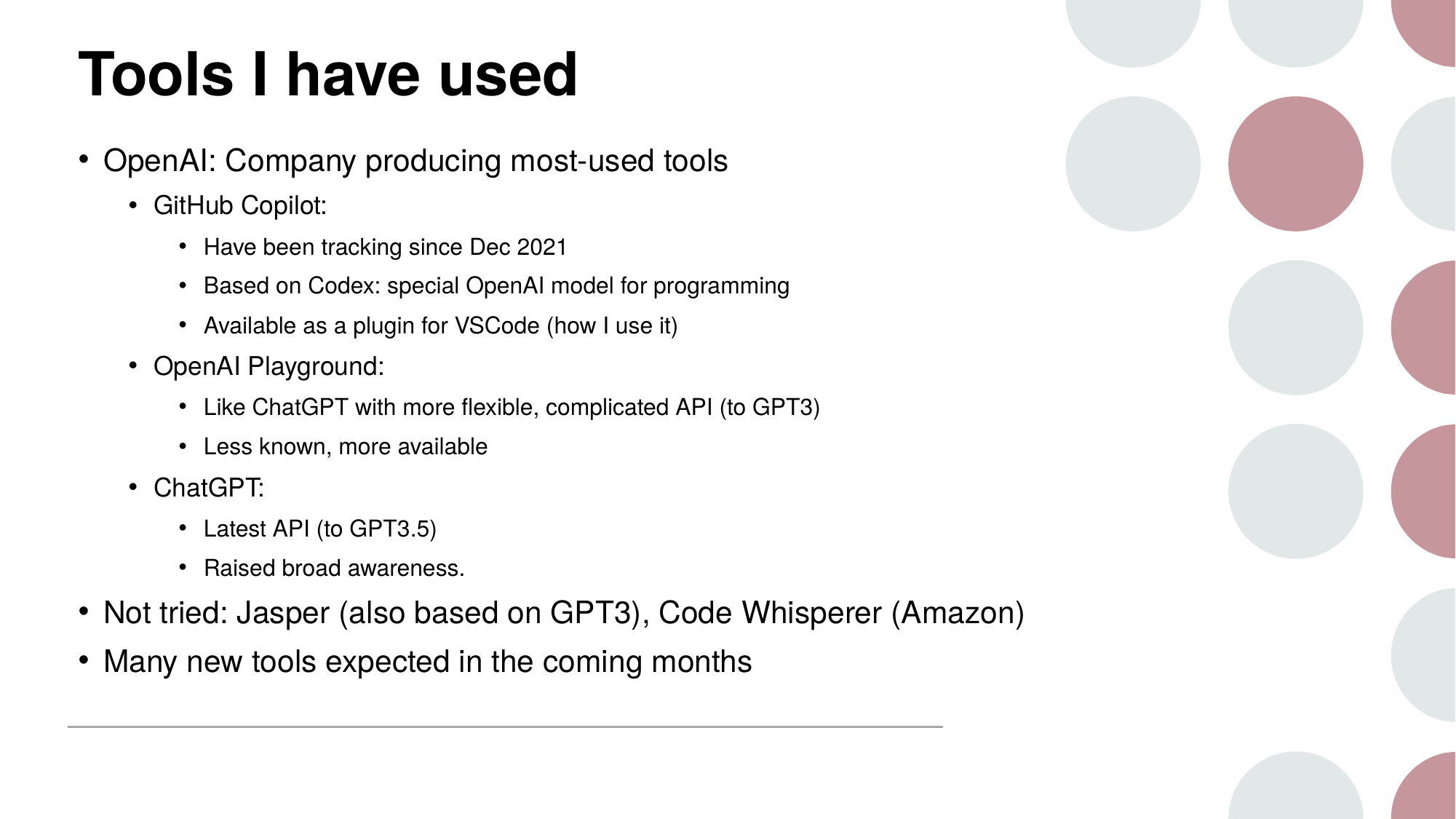

# Tools I have used
OpenAI: Company producing most-used tools
GitHub Copilot:
Have been tracking since Dec 2021
Based on Codex: special OpenAI model for programming
Available as a plugin for VSCode (how I use it)
OpenAI Playground:
Like ChatGPT with more flexible, complicated API (to GPT3)
Less known, more available
ChatGPT:
Latest API (to GPT3.5)
Raised broad awareness.
Not tried: Jasper (also based on GPT3), Code Whisperer (Amazon)
Many new tools expected in the coming months